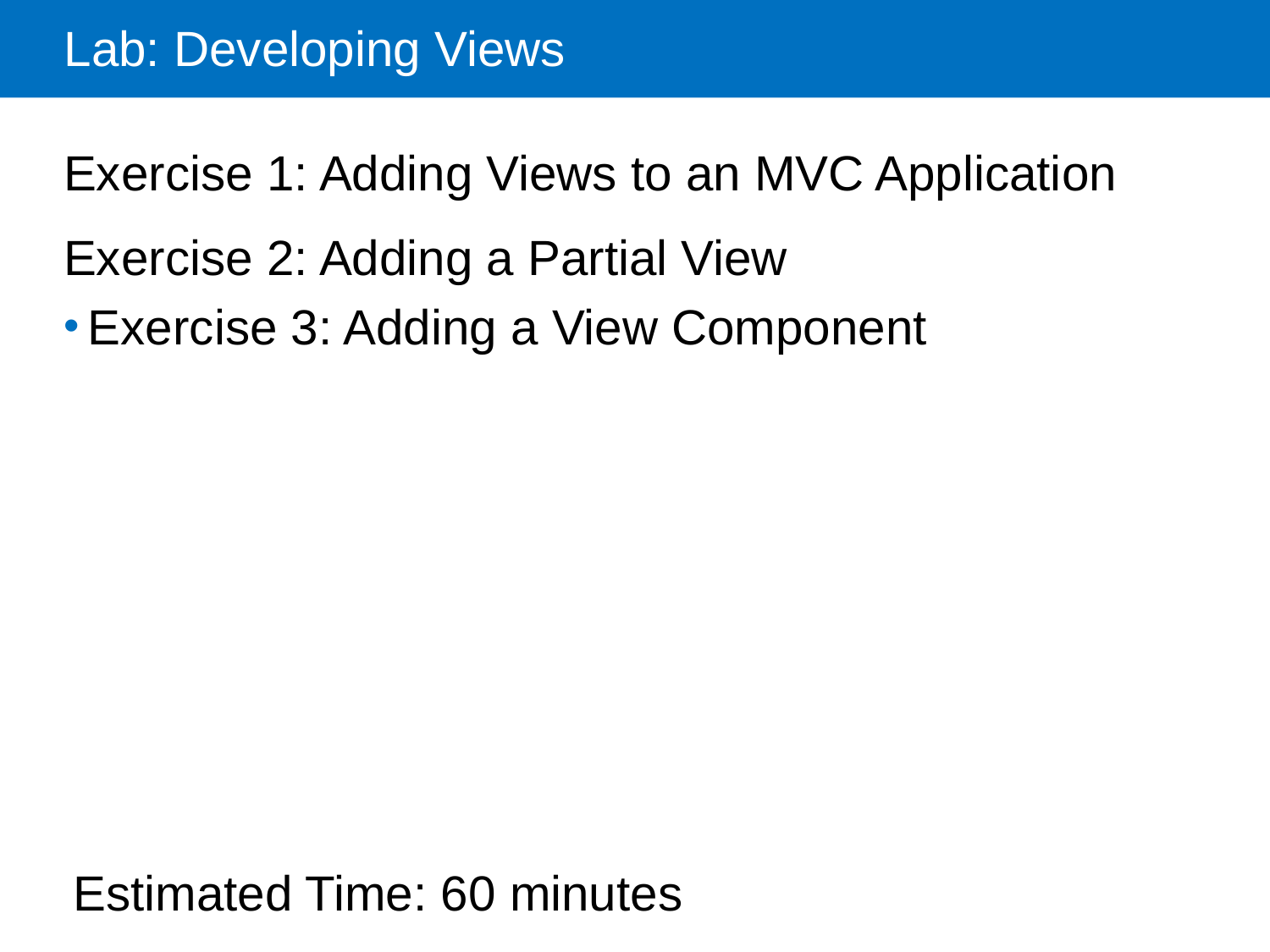

# Lab: Developing Views
Exercise 1: Adding Views to an MVC Application
Exercise 2: Adding a Partial View
Exercise 3: Adding a View Component
Estimated Time: 60 minutes